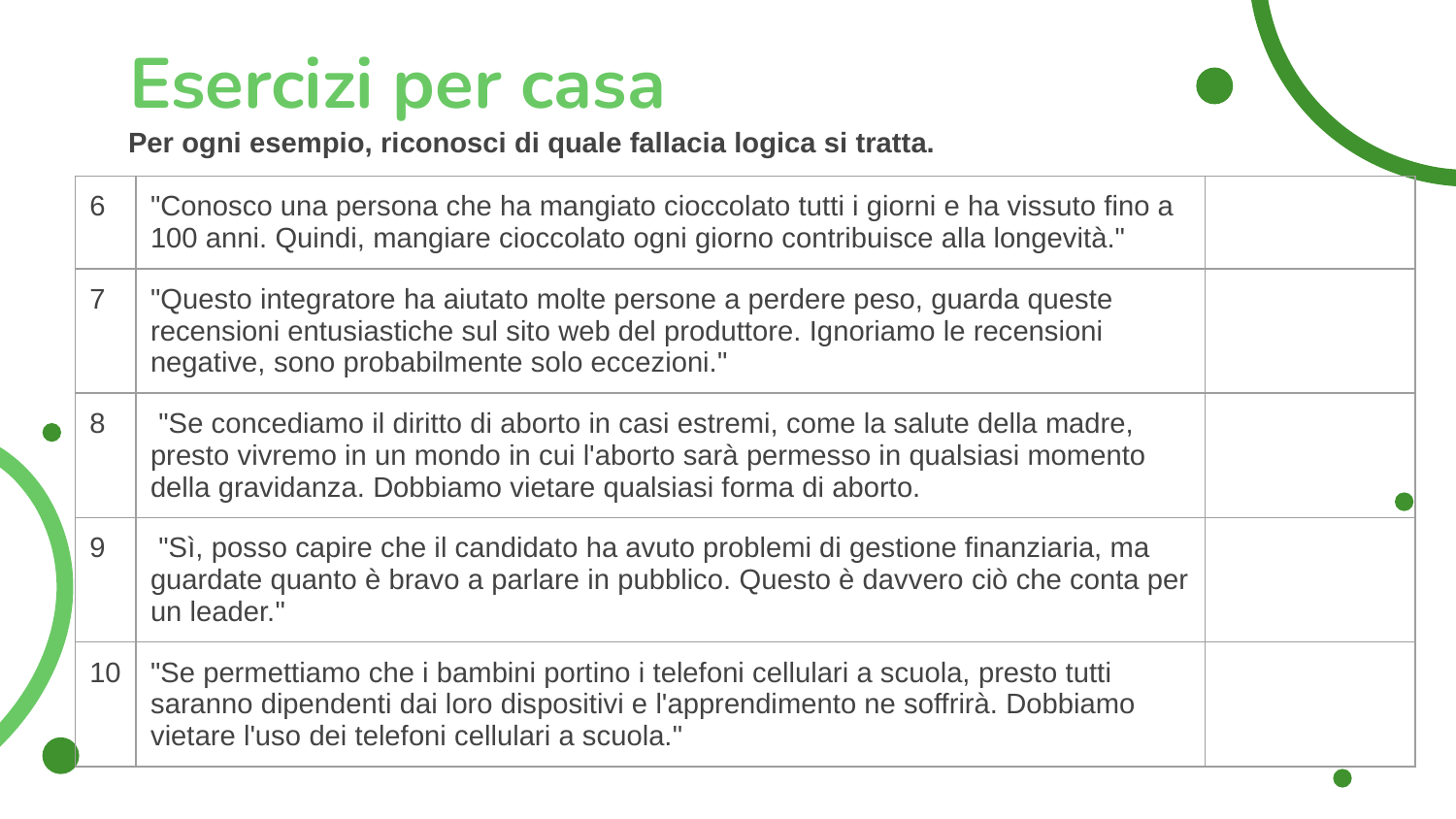

# Esercizi per casa
Per ogni esempio, riconosci di quale fallacia logica si tratta.
| 6 | "Conosco una persona che ha mangiato cioccolato tutti i giorni e ha vissuto fino a 100 anni. Quindi, mangiare cioccolato ogni giorno contribuisce alla longevità." | Fallacia anecdotica |
| --- | --- | --- |
| 7 | "Questo integratore ha aiutato molte persone a perdere peso, guarda queste recensioni entusiastiche sul sito web del produttore. Ignoriamo le recensioni negative, sono probabilmente solo eccezioni." | Cherry picking |
| 8 | "Se concediamo il diritto di aborto in casi estremi, come la salute della madre, presto vivremo in un mondo in cui l'aborto sarà permesso in qualsiasi momento della gravidanza. Dobbiamo vietare qualsiasi forma di aborto. | Slippery slope |
| 9 | "Sì, posso capire che il candidato ha avuto problemi di gestione finanziaria, ma guardate quanto è bravo a parlare in pubblico. Questo è davvero ciò che conta per un leader." | Falsa pista |
| 10 | "Se permettiamo che i bambini portino i telefoni cellulari a scuola, presto tutti saranno dipendenti dai loro dispositivi e l'apprendimento ne soffrirà. Dobbiamo vietare l'uso dei telefoni cellulari a scuola." | Slippery slope |